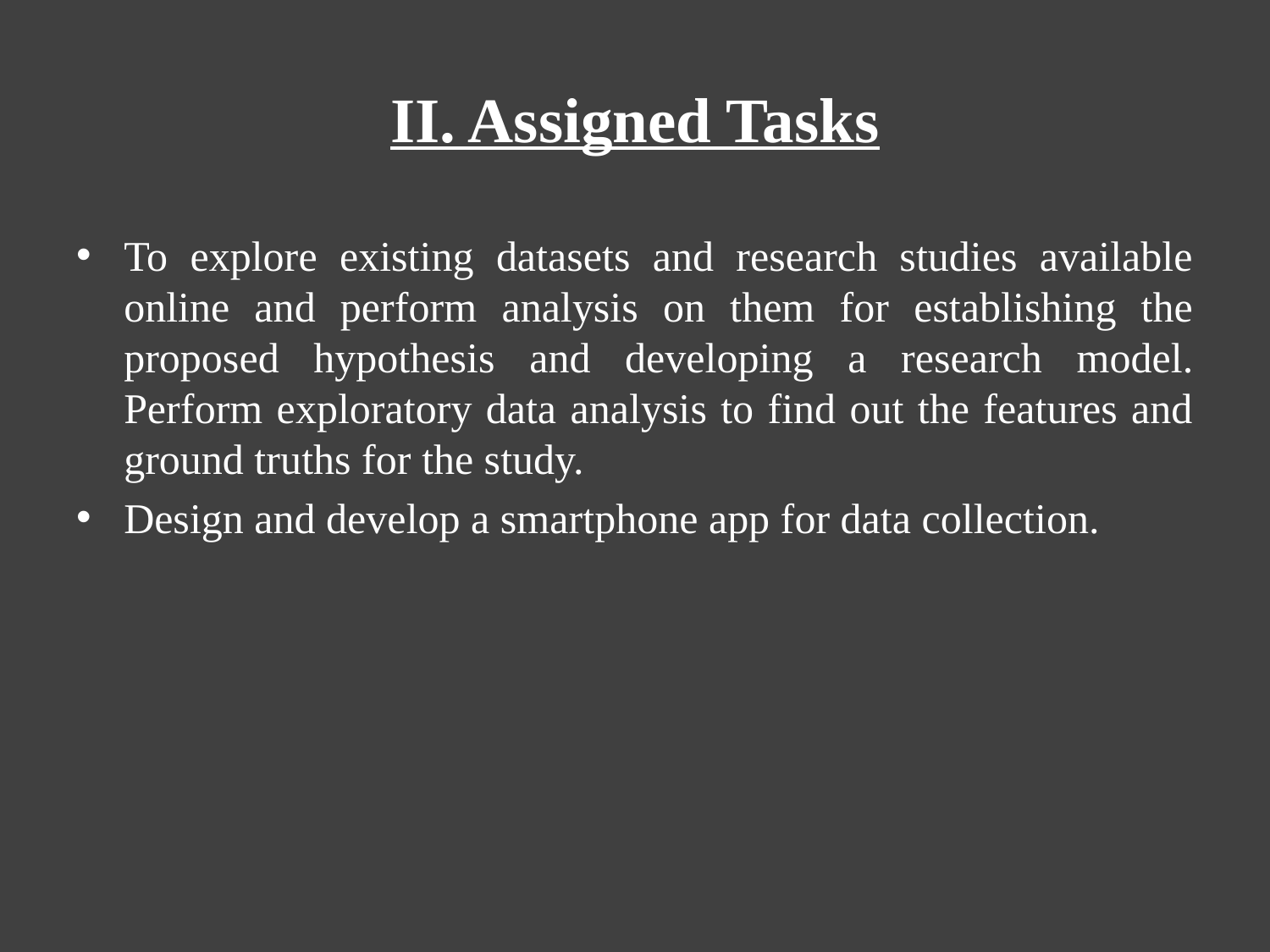

# II. Assigned Tasks
To explore existing datasets and research studies available online and perform analysis on them for establishing the proposed hypothesis and developing a research model. Perform exploratory data analysis to find out the features and ground truths for the study.
Design and develop a smartphone app for data collection.